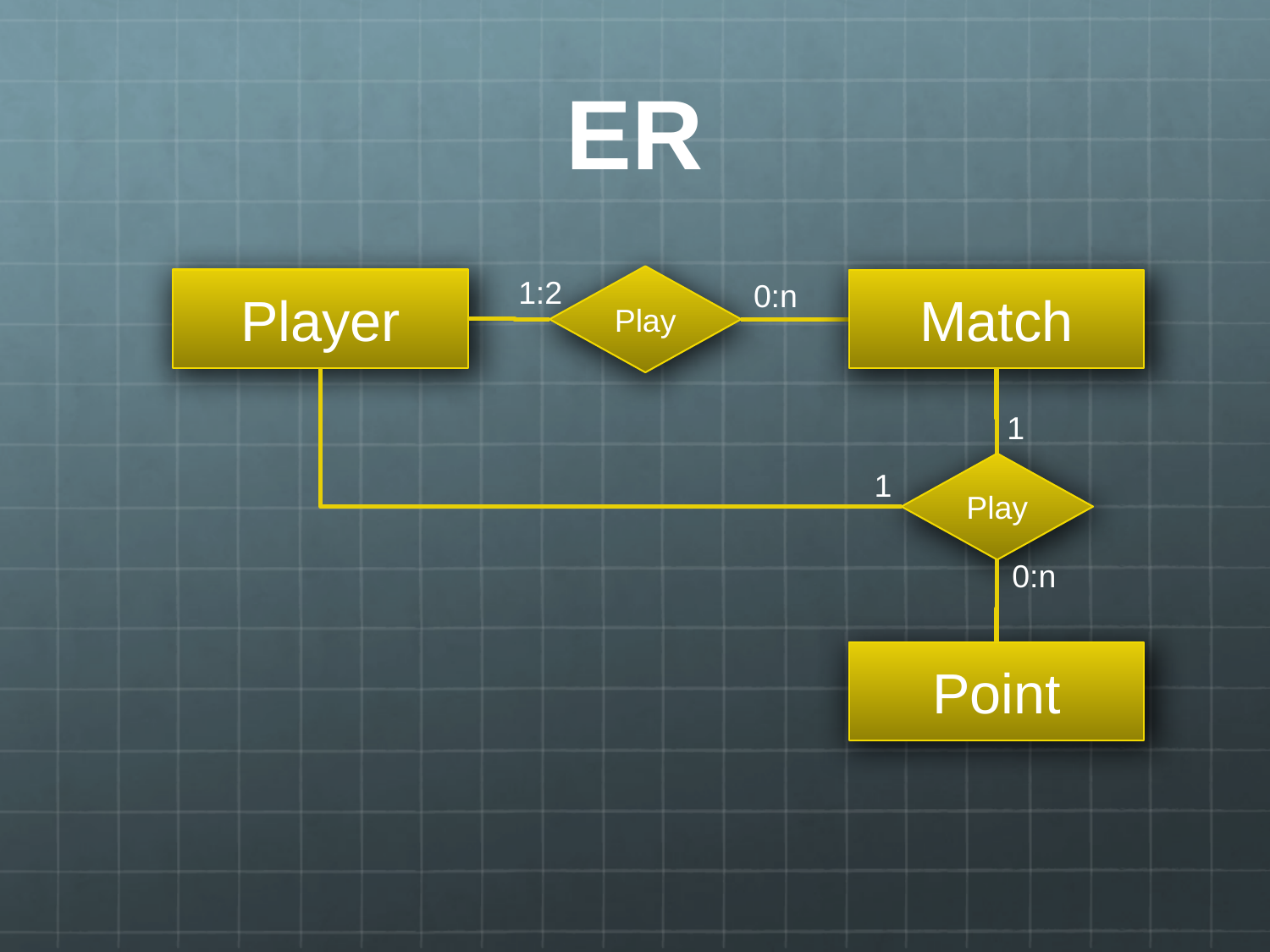

# ER
1:2
Play
Player
0:n
Match
1
Play
1
0:n
Point